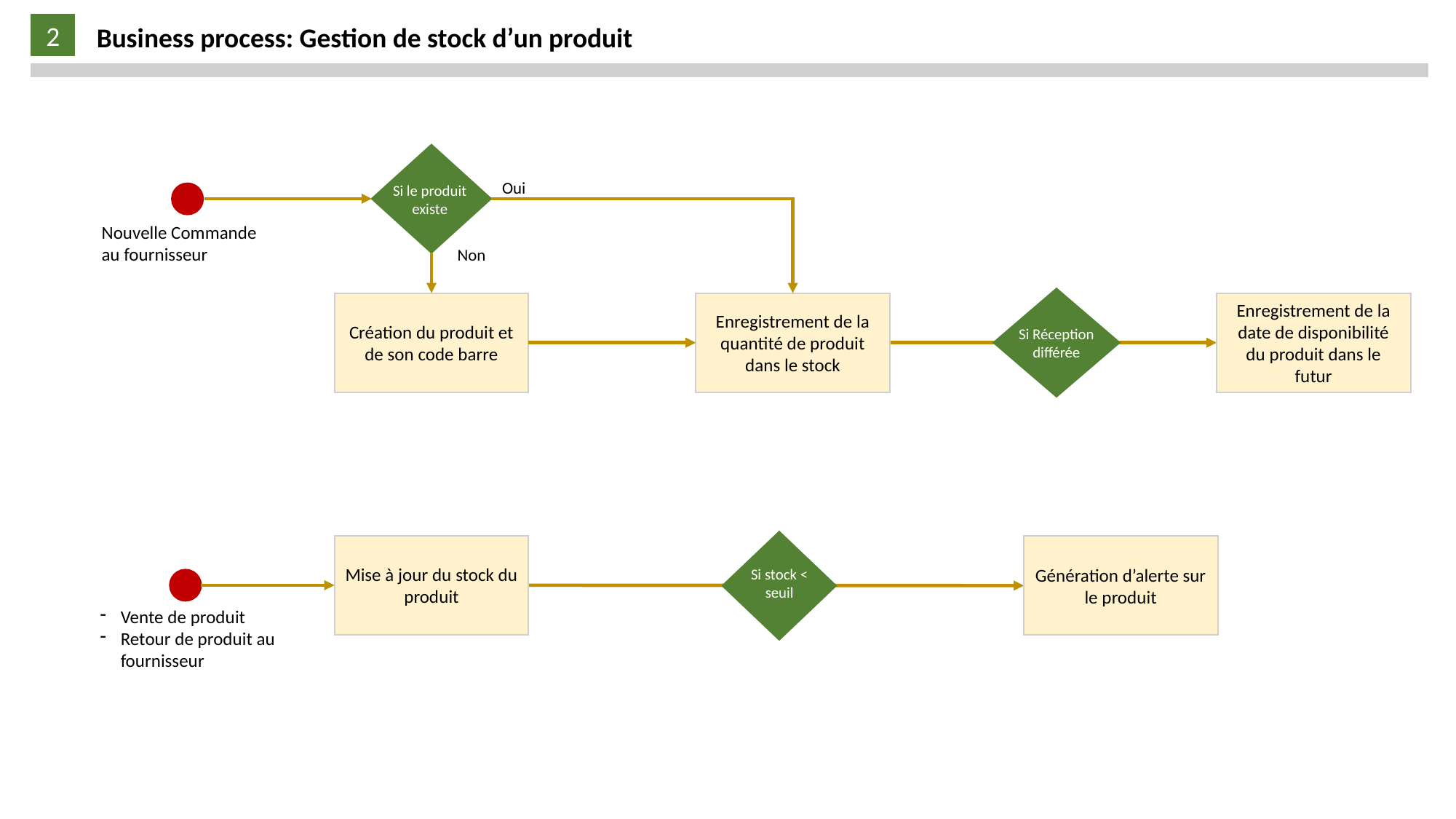

2
Business process: Gestion de stock d’un produit

Oui
Si le produit existe

Nouvelle Commande au fournisseur
Non

Création du produit et de son code barre
Enregistrement de la quantité de produit dans le stock
Enregistrement de la date de disponibilité du produit dans le futur
Si Réception différée

Mise à jour du stock du produit
Génération d’alerte sur le produit
Si stock < seuil

Vente de produit
Retour de produit au fournisseur